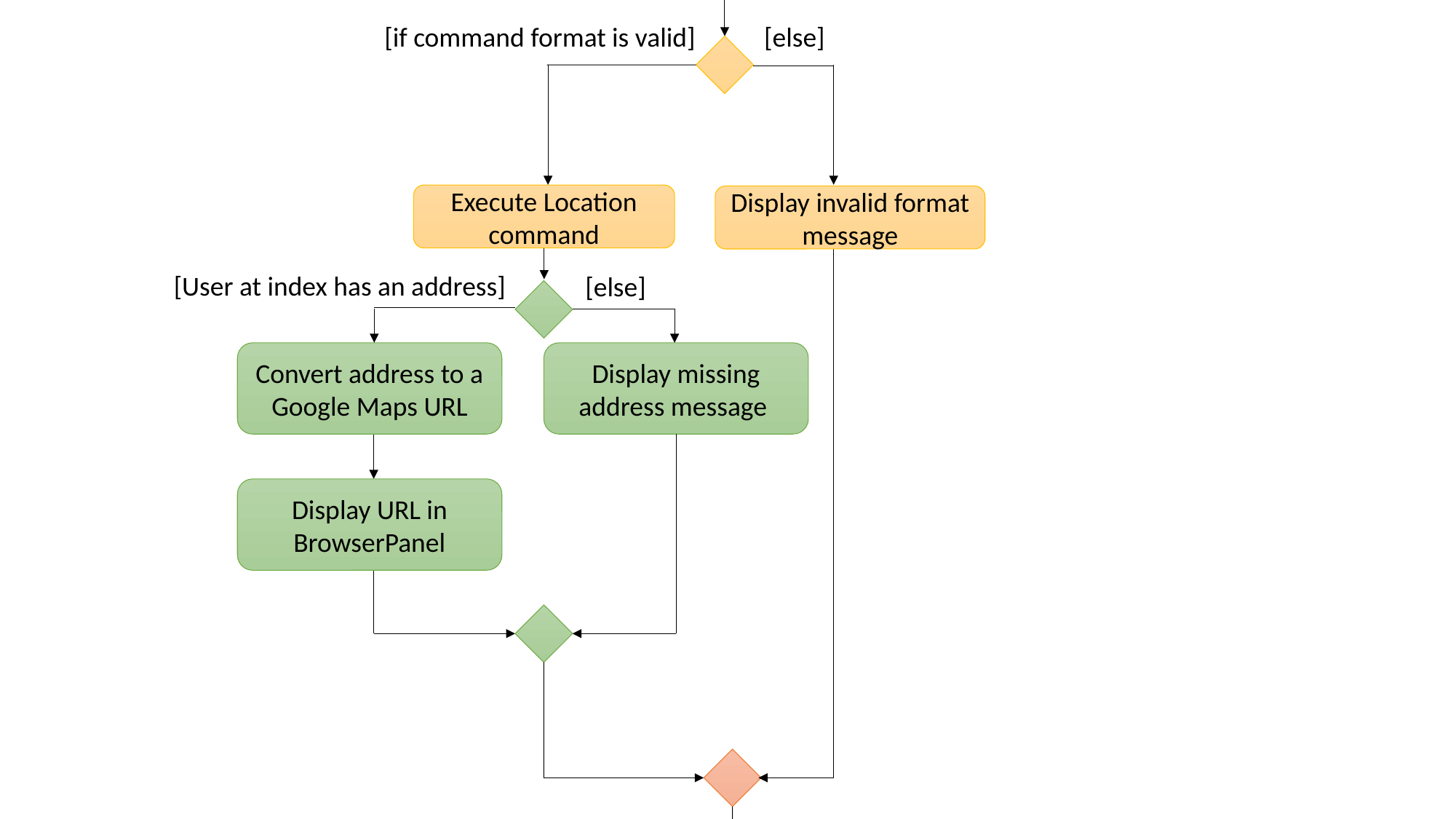

User enters Location command

[if command format is valid]
[else]

Execute Location command
Display invalid format message
[User at index has an address]
[else]

Display missing address message
Convert address to a Google Maps URL
Display URL in BrowserPanel